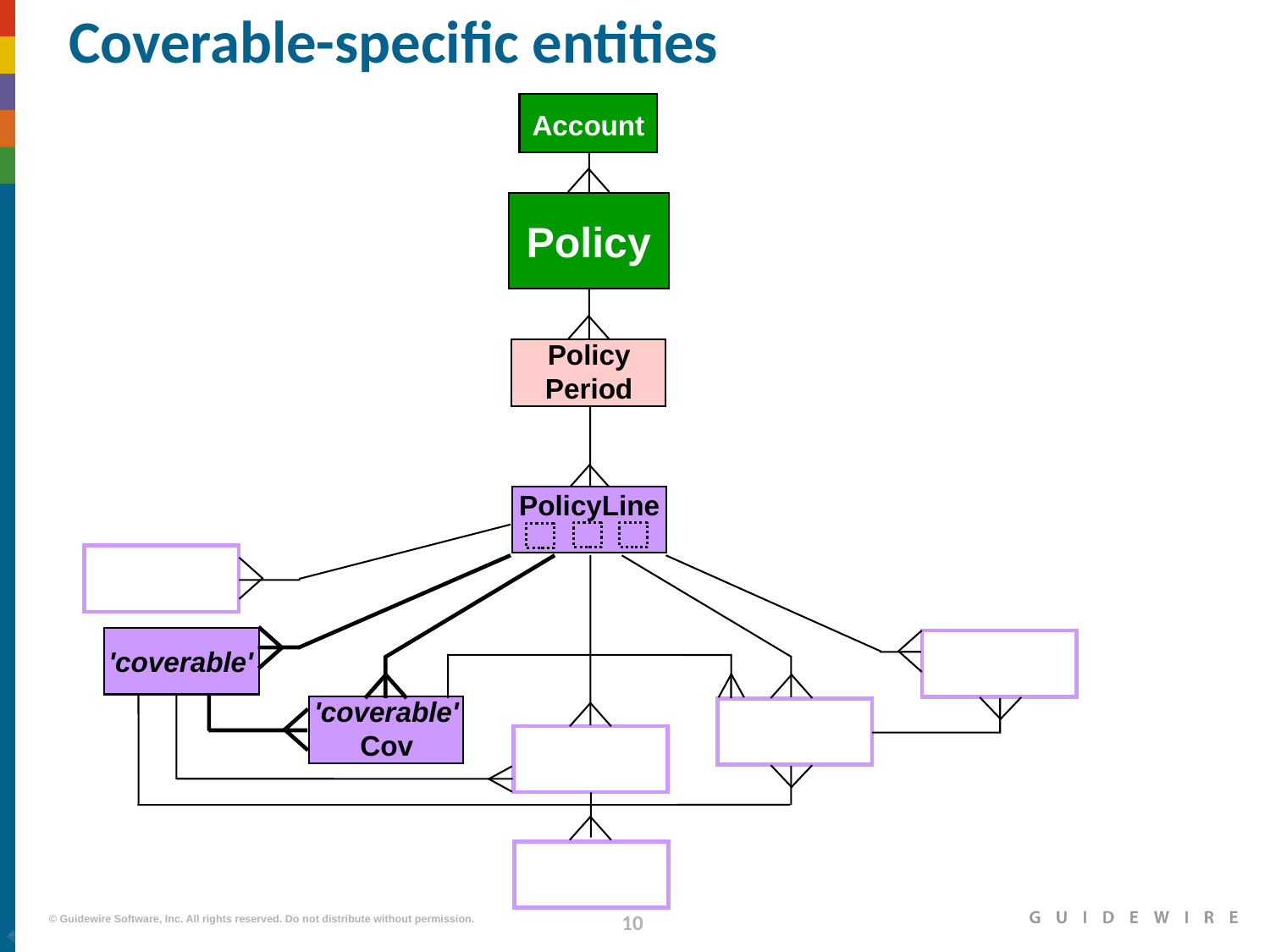

# Coverable-specific entities

Account

Policy

Policy
Period

PolicyLine

'coverable'

'coverable'
Cov